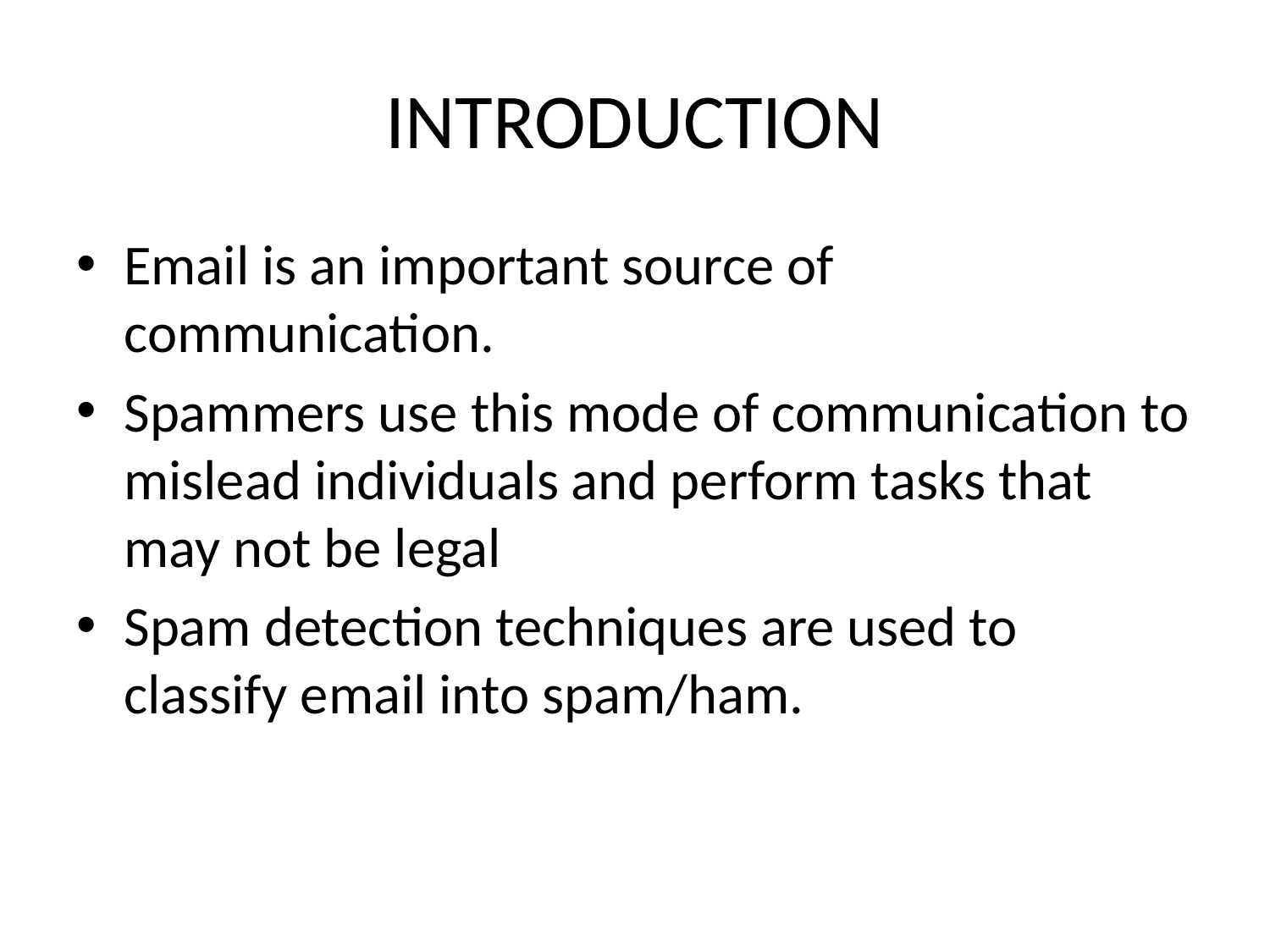

# INTRODUCTION
Email is an important source of communication.
Spammers use this mode of communication to mislead individuals and perform tasks that may not be legal
Spam detection techniques are used to classify email into spam/ham.